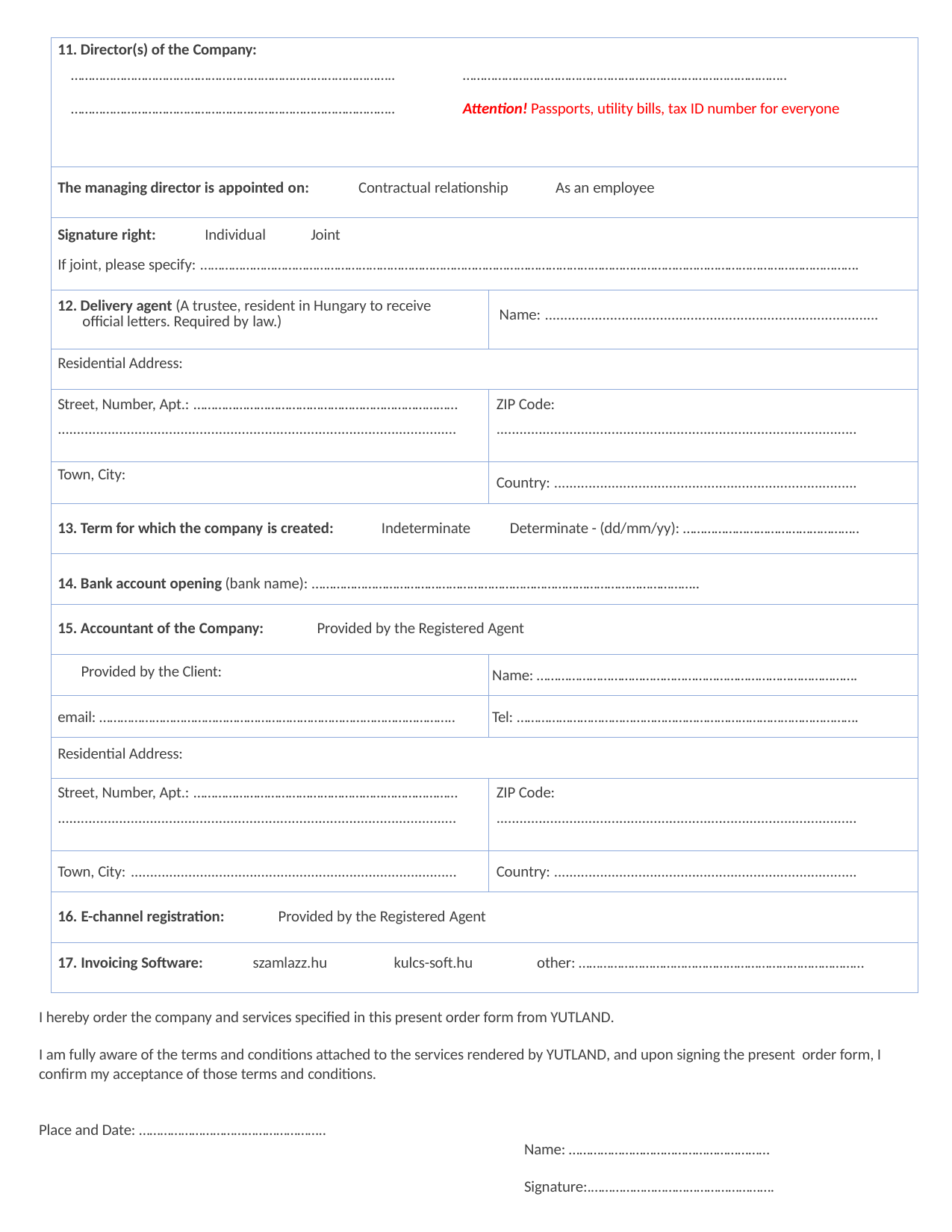

| 11. Director(s) of the Company: ……………………………………………………………………………….. ……………………………………………………………………………….. ……………………………………………………………………………….. Attention! Passports, utility bills, tax ID number for everyone |  |
| --- | --- |
| The managing director is appointed on: Contractual relationship As an employee |  |
| Signature right: Individual Joint If joint, please specify: ……………………………………………………………………………………………………………………………………………………………………. |  |
| 12. Delivery agent (A trustee, resident in Hungary to receive official letters. Required by law.) | Name: ....................................................................................... |
| Residential Address: |  |
| Street, Number, Apt.: ………………………………………………………………… ........................................................................................................ | ZIP Code: .............................................................................................. |
| Town, City: | Country: ............................................................................... |
| 13. Term for which the company is created: Indeterminate Determinate - (dd/mm/yy): ………………………………………….. |  |
| 14. Bank account opening (bank name): ……………………………………………………………………………………………….. |  |
| 15. Accountant of the Company: Provided by the Registered Agent |  |
| Provided by the Client: | Name: ………………………………………………………………………………. |
| email: ……………………………………………………………………………………….. | Tel: ……………………………………………………………………………………. |
| Residential Address: |  |
| Street, Number, Apt.: ………………………………………………………………… ........................................................................................................ | ZIP Code: .............................................................................................. |
| Town, City: ..................................................................................... | Country: ............................................................................... |
| 16. E-channel registration: Provided by the Registered Agent |  |
| 17. Invoicing Software: szamlazz.hu kulcs-soft.hu other: ……………………………………………………………………… |  |

Hungarian KFT incorporation 2020
I hereby order the company and services specified in this present order form from YUTLAND.

I am fully aware of the terms and conditions attached to the services rendered by YUTLAND, and upon signing the present  order form, I confirm my acceptance of those terms and conditions.

Place and Date: ……………………………………………..
Name: …………………………………………………

Signature:.…………………………………………….